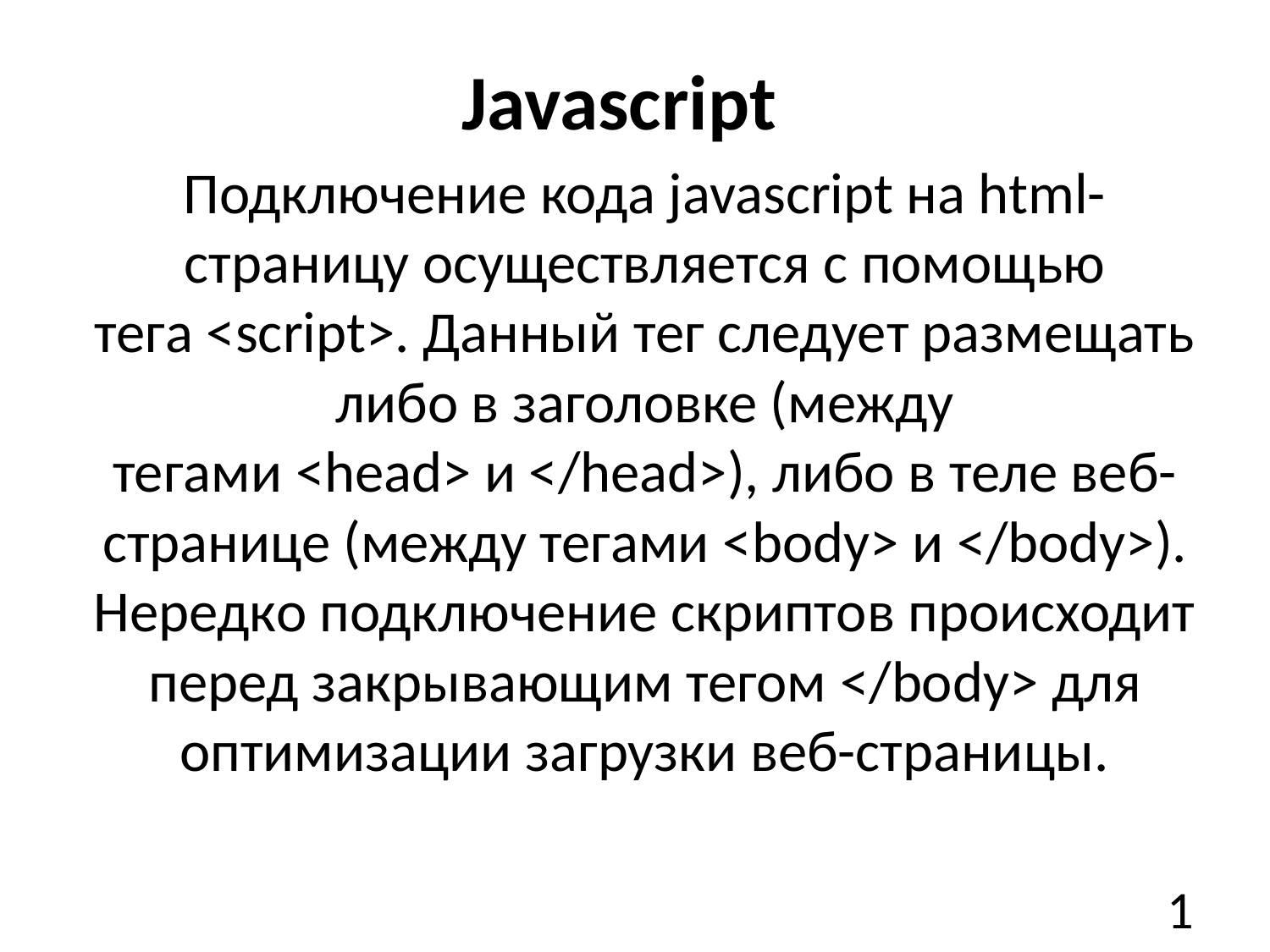

# Javascript
Подключение кода javascript на html-страницу осуществляется с помощью тега <script>. Данный тег следует размещать либо в заголовке (между тегами <head> и </head>), либо в теле веб-странице (между тегами <body> и </body>). Нередко подключение скриптов происходит перед закрывающим тегом </body> для оптимизации загрузки веб-страницы.

1